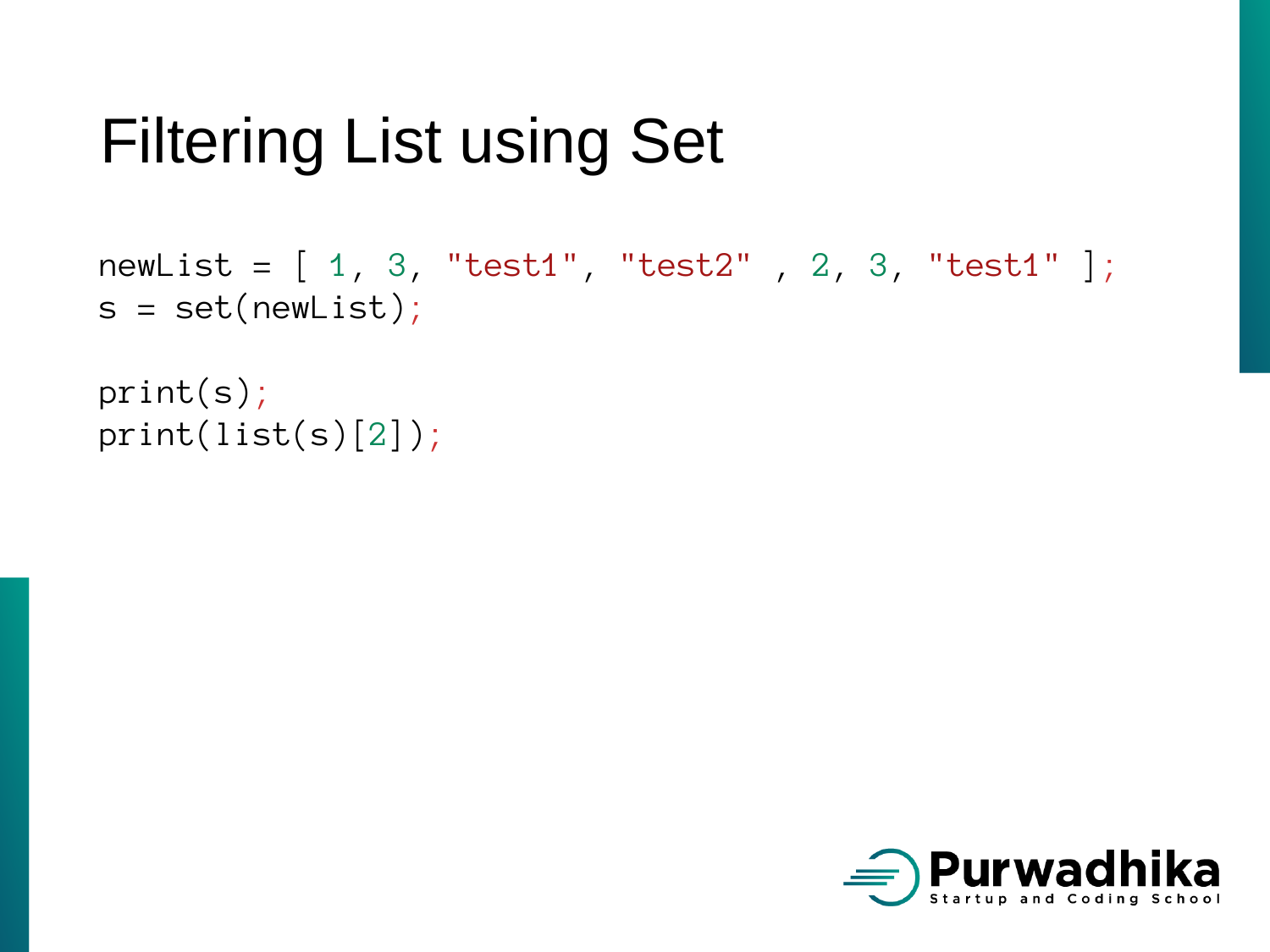

# Filtering List using Set
newList = [ 1, 3, "test1", "test2" , 2, 3, "test1" ];
s = set(newList);
print(s);
print(list(s)[2]);